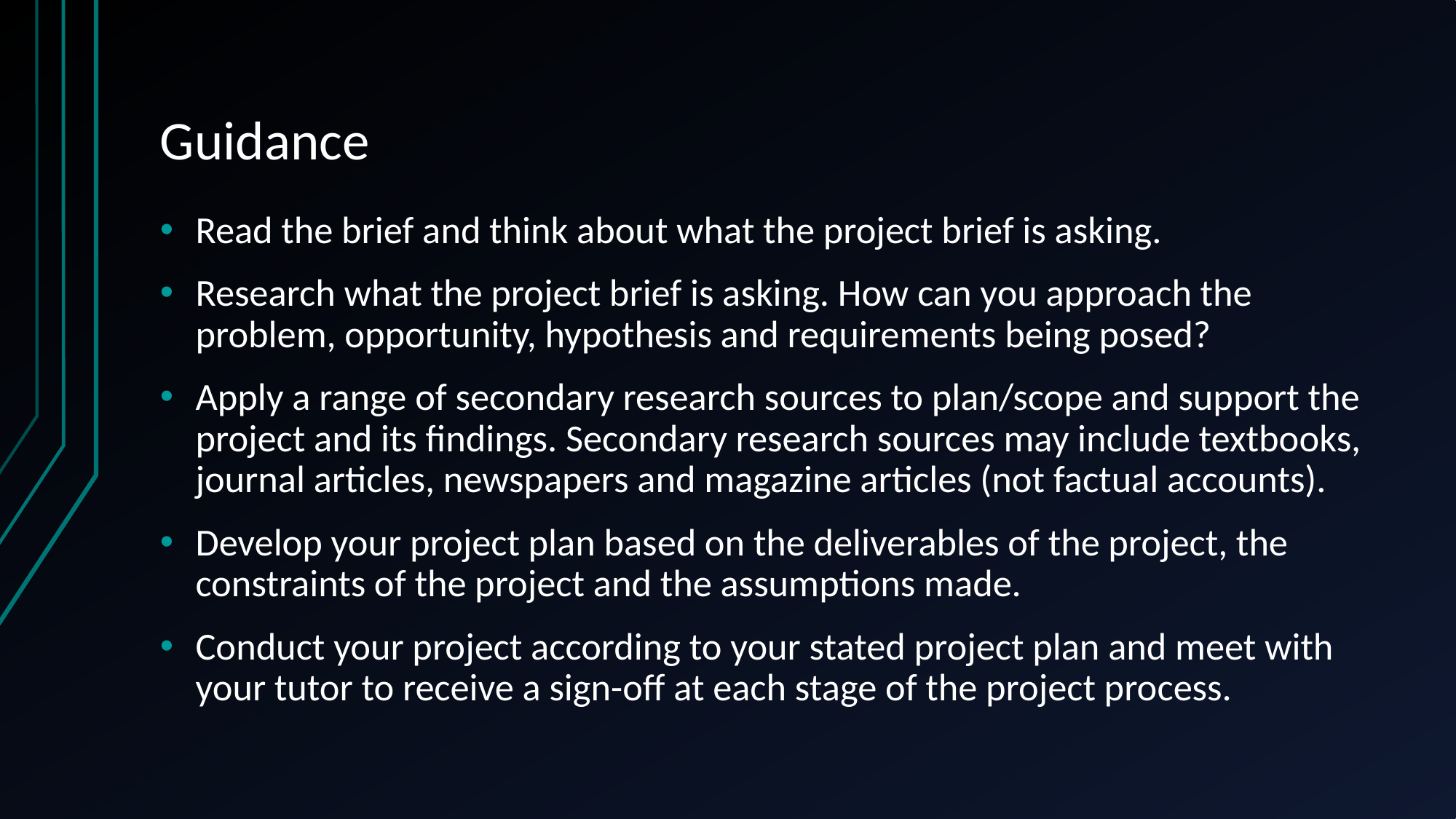

# Guidance
Read the brief and think about what the project brief is asking.
Research what the project brief is asking. How can you approach the problem, opportunity, hypothesis and requirements being posed?
Apply a range of secondary research sources to plan/scope and support the project and its findings. Secondary research sources may include textbooks, journal articles, newspapers and magazine articles (not factual accounts).
Develop your project plan based on the deliverables of the project, the constraints of the project and the assumptions made.
Conduct your project according to your stated project plan and meet with your tutor to receive a sign-off at each stage of the project process.